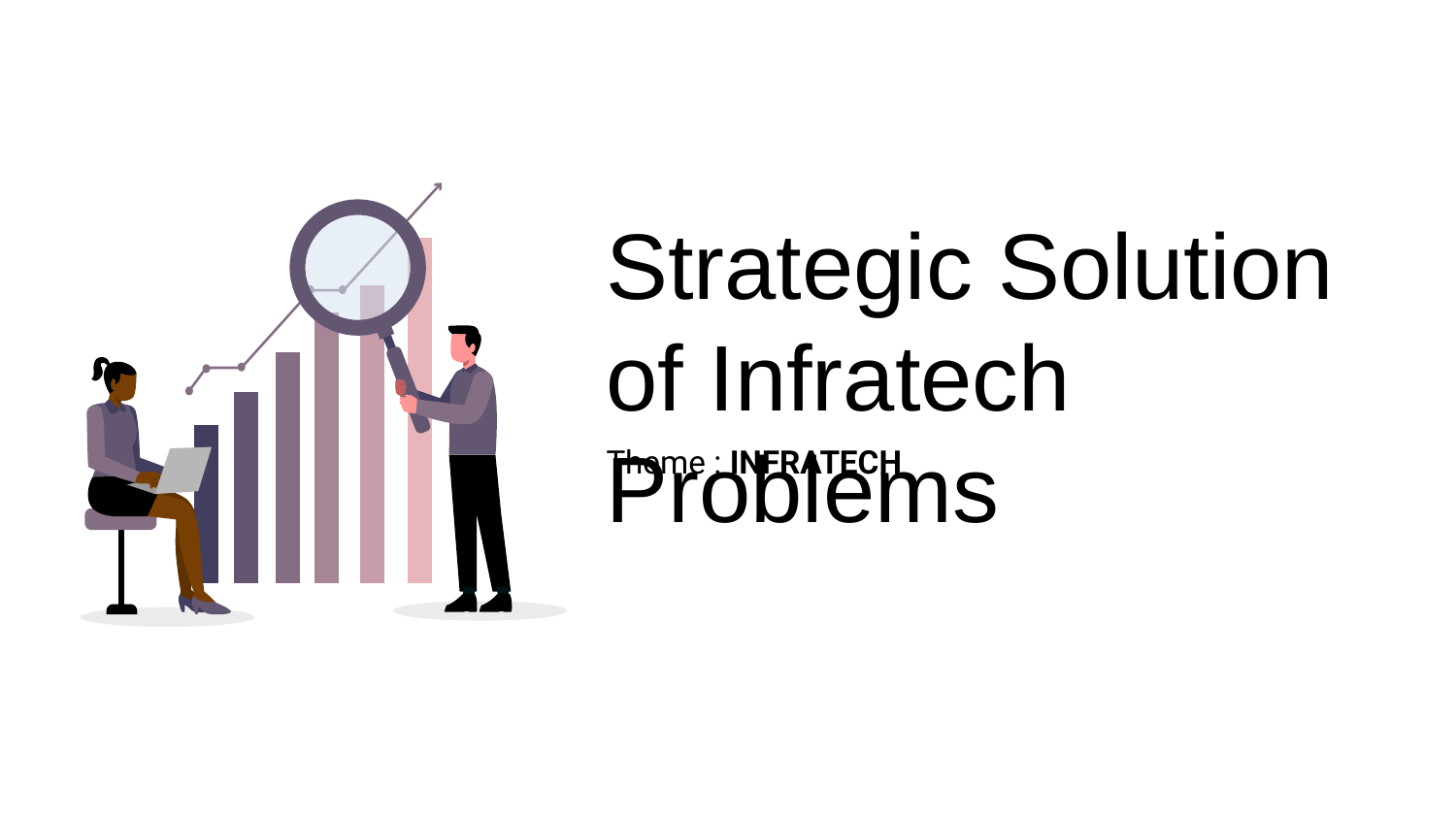

# Strategic Solution of Infratech Problems
Theme : INFRATECH